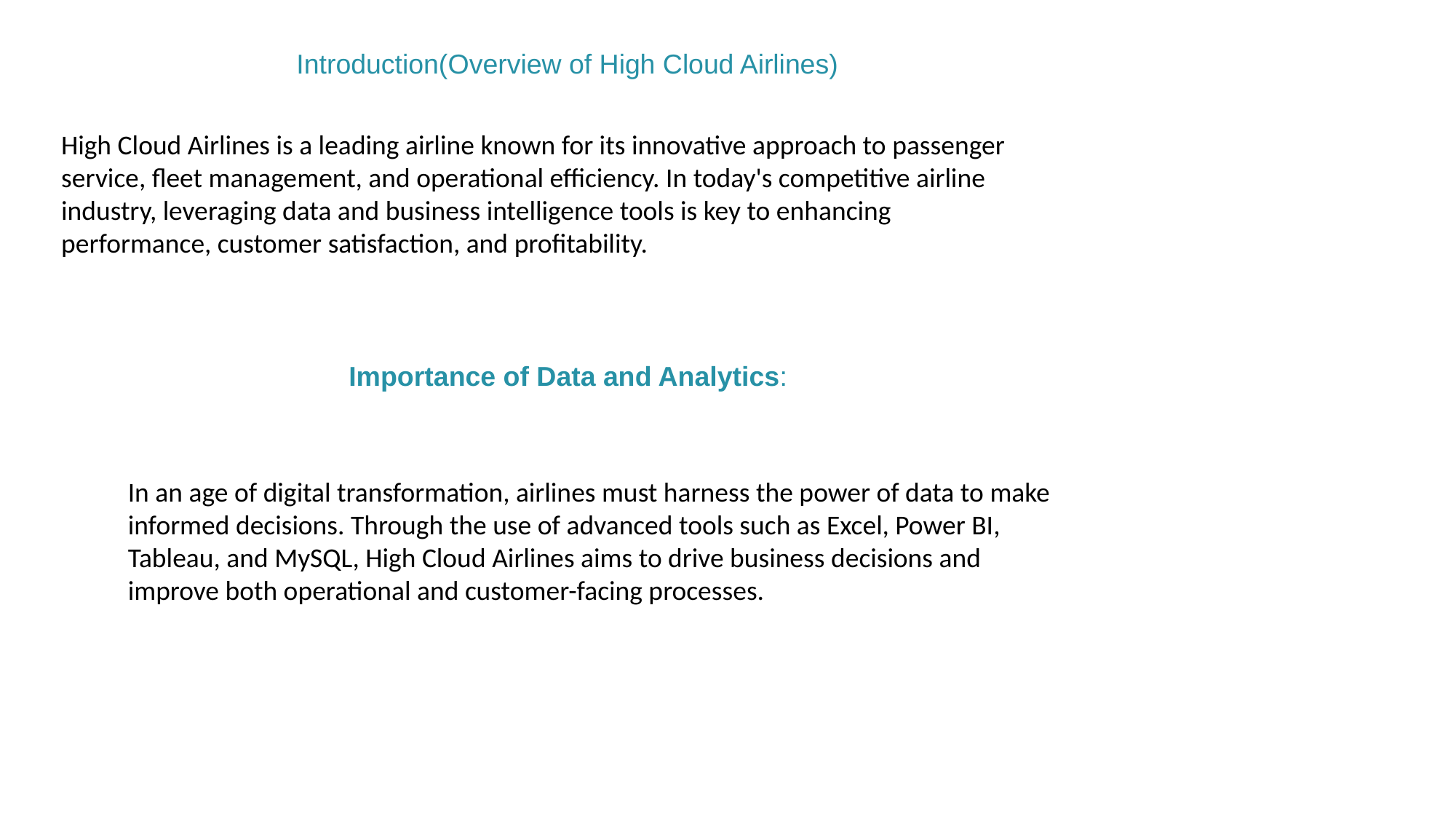

Introduction(Overview of High Cloud Airlines)
High Cloud Airlines is a leading airline known for its innovative approach to passenger service, fleet management, and operational efficiency. In today's competitive airline industry, leveraging data and business intelligence tools is key to enhancing performance, customer satisfaction, and profitability.

        Importance of Data and Analytics:
In an age of digital transformation, airlines must harness the power of data to make informed decisions. Through the use of advanced tools such as Excel, Power BI, Tableau, and MySQL, High Cloud Airlines aims to drive business decisions and improve both operational and customer-facing processes.